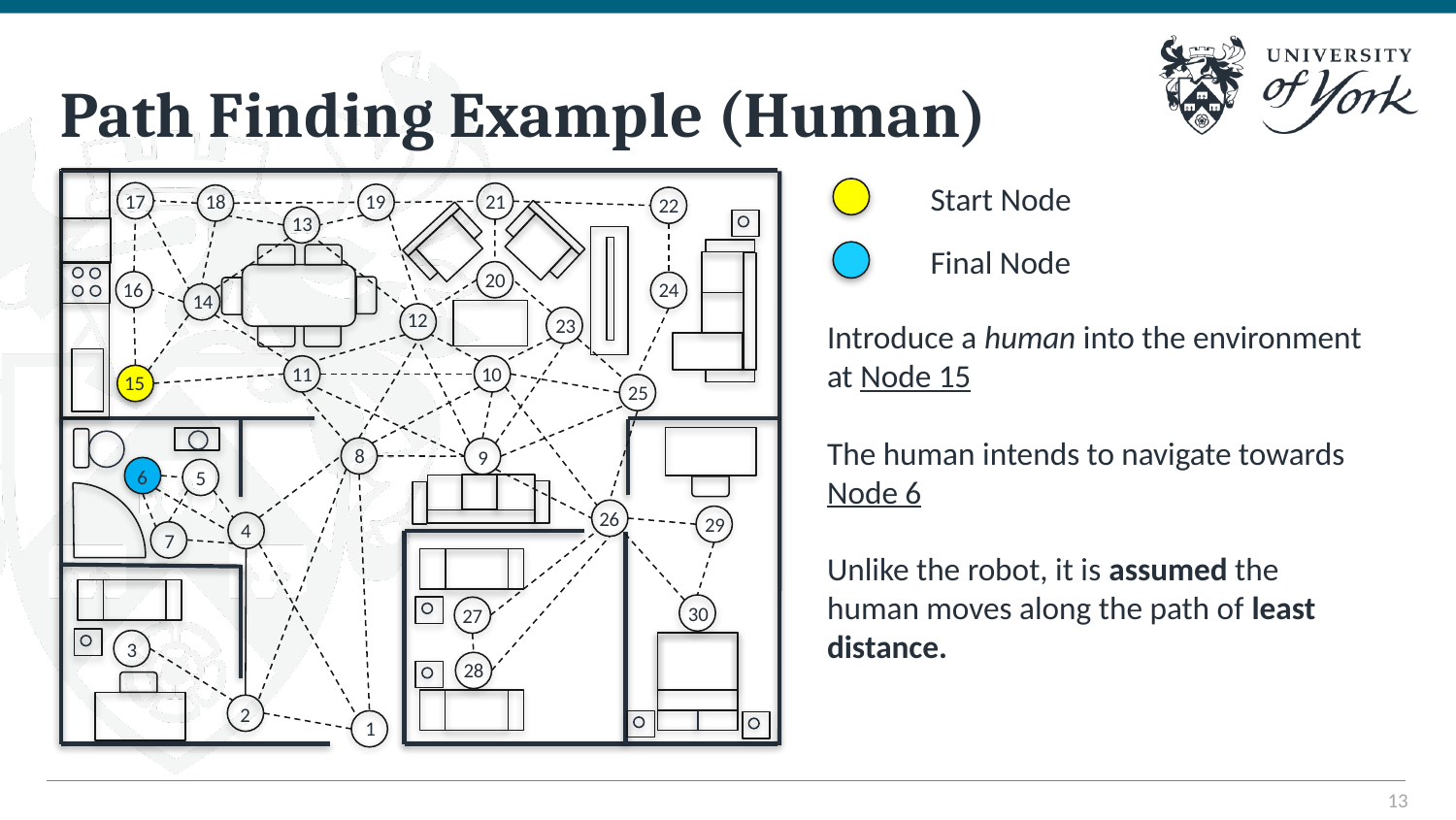

# Path Finding Example (Human)

17

19

18

21

22

13

20

16

24

14

12

23

11

10

15

25

8
9

6

5

26

29

4

7

30

27

3

28

2

1

Start Node

Final Node

Introduce a human into the environment at Node 15

The human intends to navigate towards Node 6

Unlike the robot, it is assumed the human moves along the path of least distance.